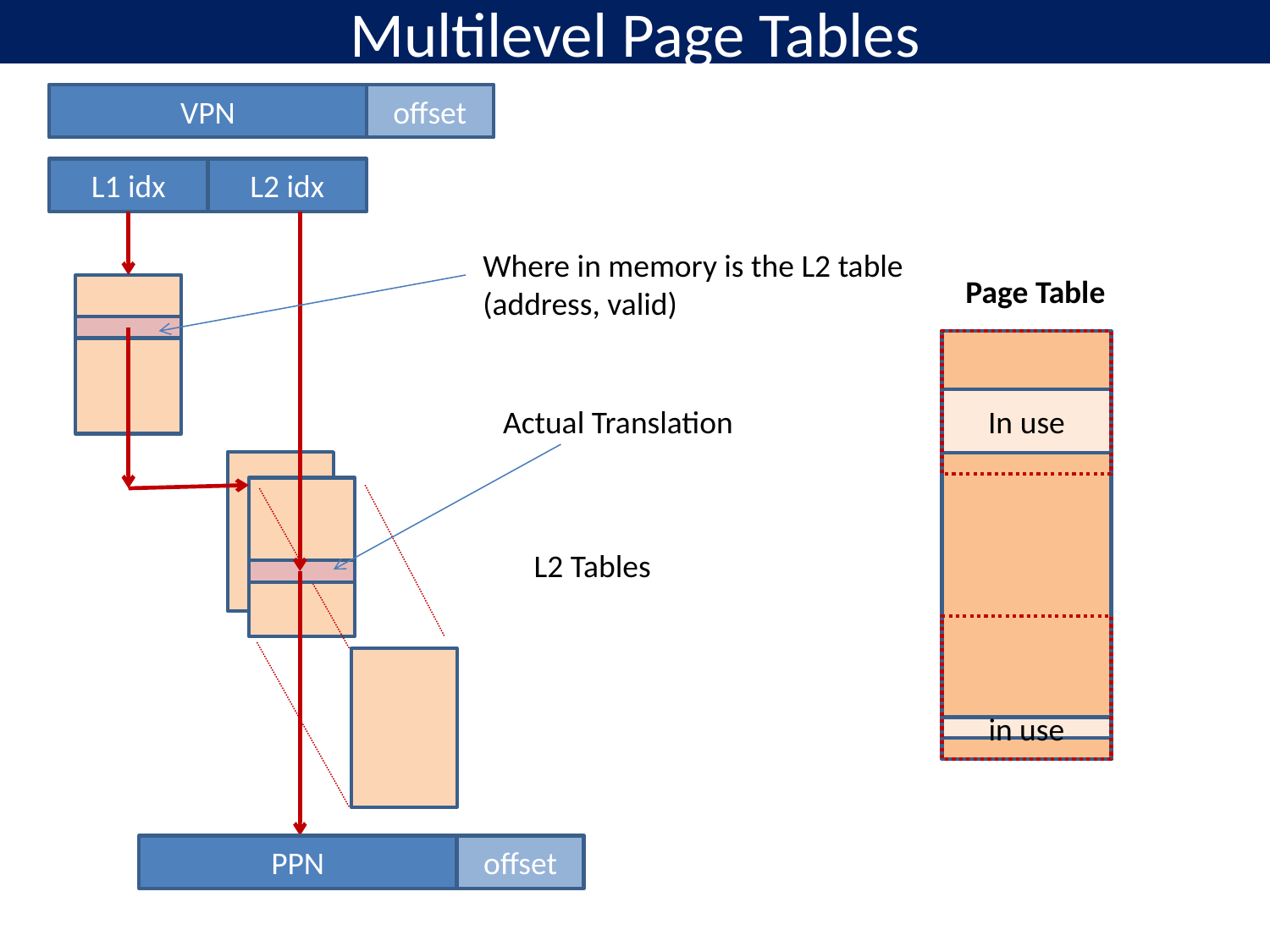

# Multilevel Page Tables
VPN
offset
L1 idx
L2 idx
Where in memory is the L2 table
(address, valid)
Page Table

In use
Actual Translation

L2 Tables

in use
PPN
offset